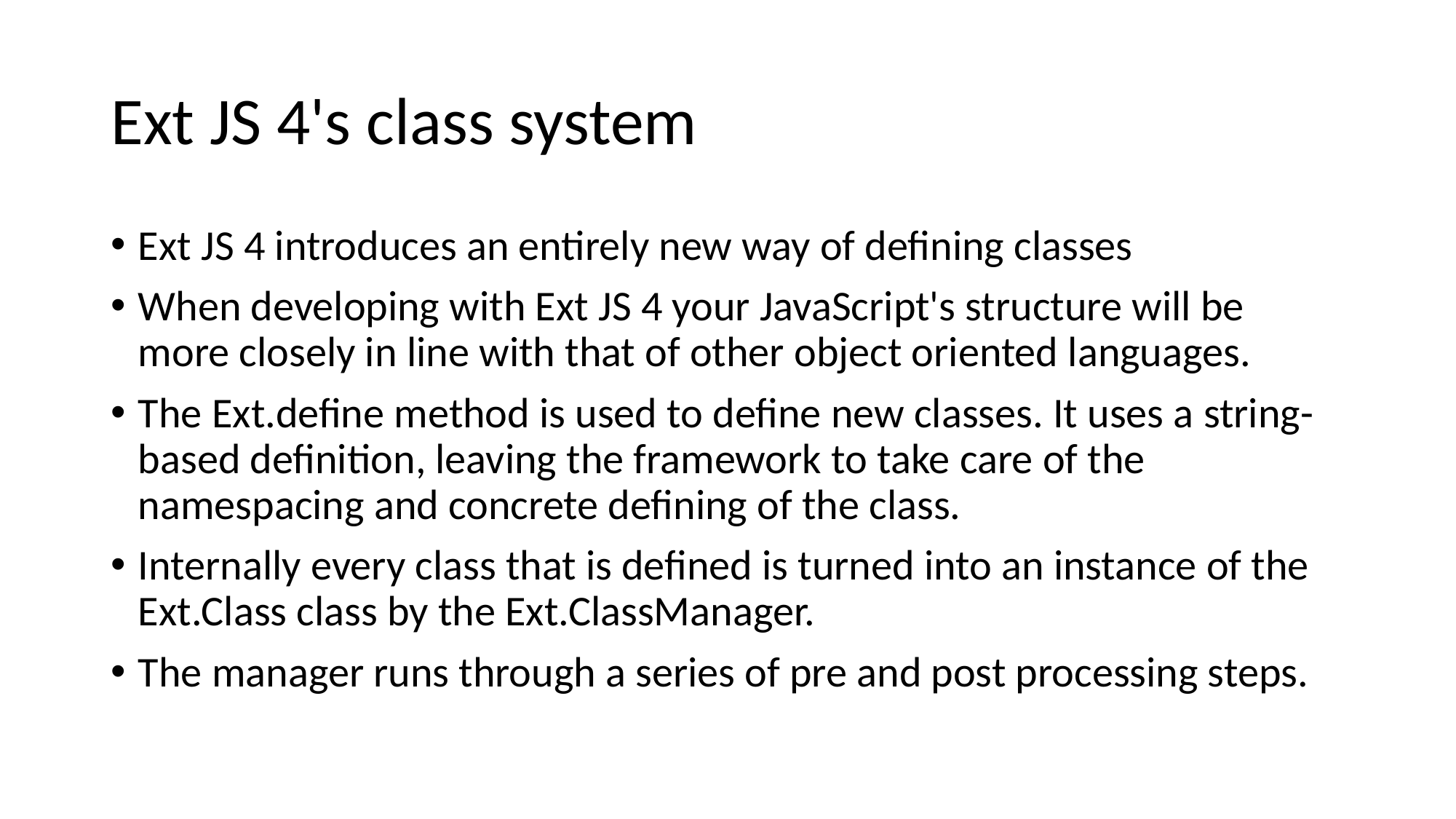

# Ext JS 4's class system
Ext JS 4 introduces an entirely new way of defining classes
When developing with Ext JS 4 your JavaScript's structure will be more closely in line with that of other object oriented languages.
The Ext.define method is used to define new classes. It uses a string-based definition, leaving the framework to take care of the namespacing and concrete defining of the class.
Internally every class that is defined is turned into an instance of the Ext.Class class by the Ext.ClassManager.
The manager runs through a series of pre and post processing steps.